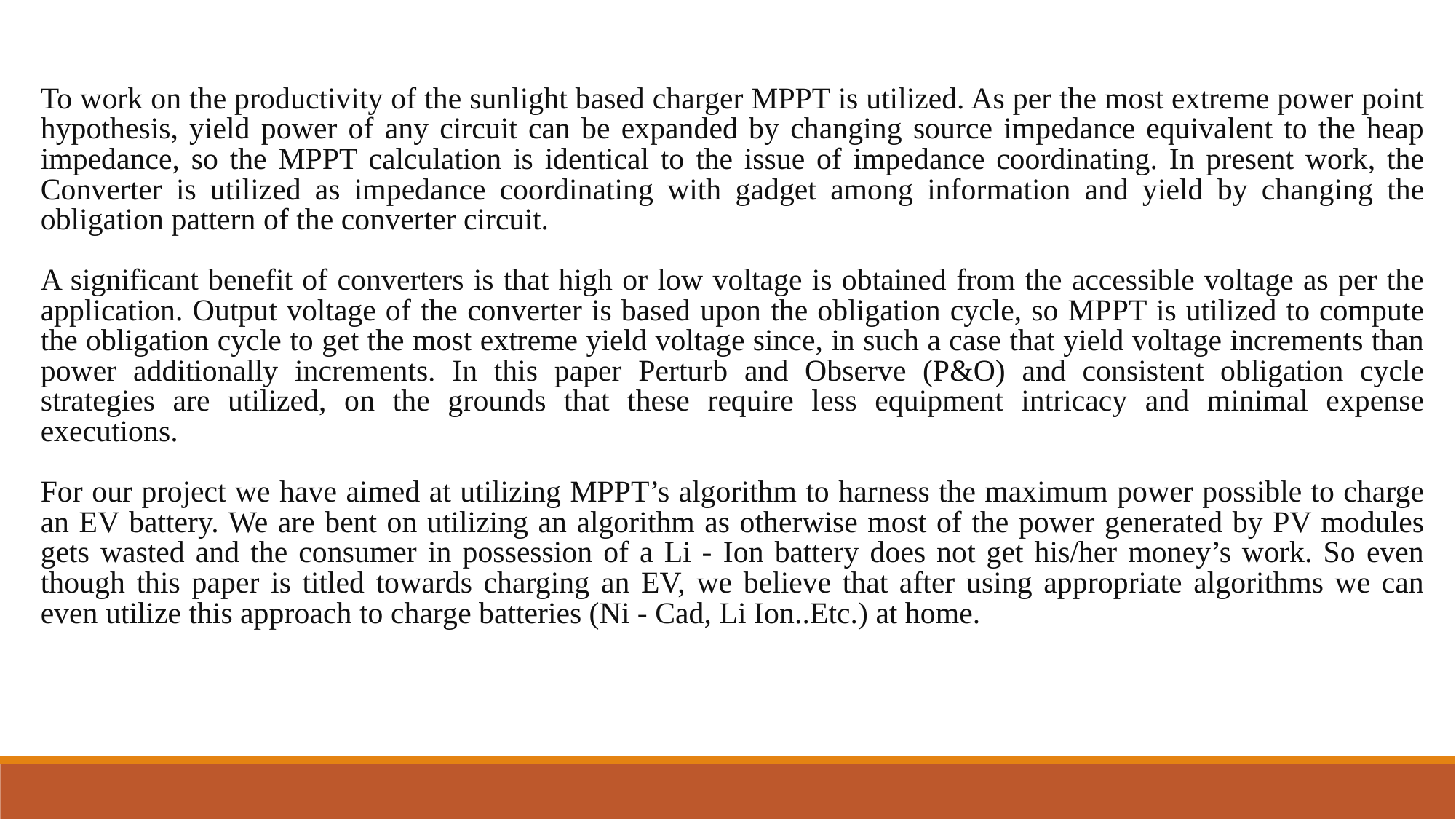

To work on the productivity of the sunlight based charger MPPT is utilized. As per the most extreme power point hypothesis, yield power of any circuit can be expanded by changing source impedance equivalent to the heap impedance, so the MPPT calculation is identical to the issue of impedance coordinating. In present work, the Converter is utilized as impedance coordinating with gadget among information and yield by changing the obligation pattern of the converter circuit.
A significant benefit of converters is that high or low voltage is obtained from the accessible voltage as per the application. Output voltage of the converter is based upon the obligation cycle, so MPPT is utilized to compute the obligation cycle to get the most extreme yield voltage since, in such a case that yield voltage increments than power additionally increments. In this paper Perturb and Observe (P&O) and consistent obligation cycle strategies are utilized, on the grounds that these require less equipment intricacy and minimal expense executions.
For our project we have aimed at utilizing MPPT’s algorithm to harness the maximum power possible to charge an EV battery. We are bent on utilizing an algorithm as otherwise most of the power generated by PV modules gets wasted and the consumer in possession of a Li - Ion battery does not get his/her money’s work. So even though this paper is titled towards charging an EV, we believe that after using appropriate algorithms we can even utilize this approach to charge batteries (Ni - Cad, Li Ion..Etc.) at home.